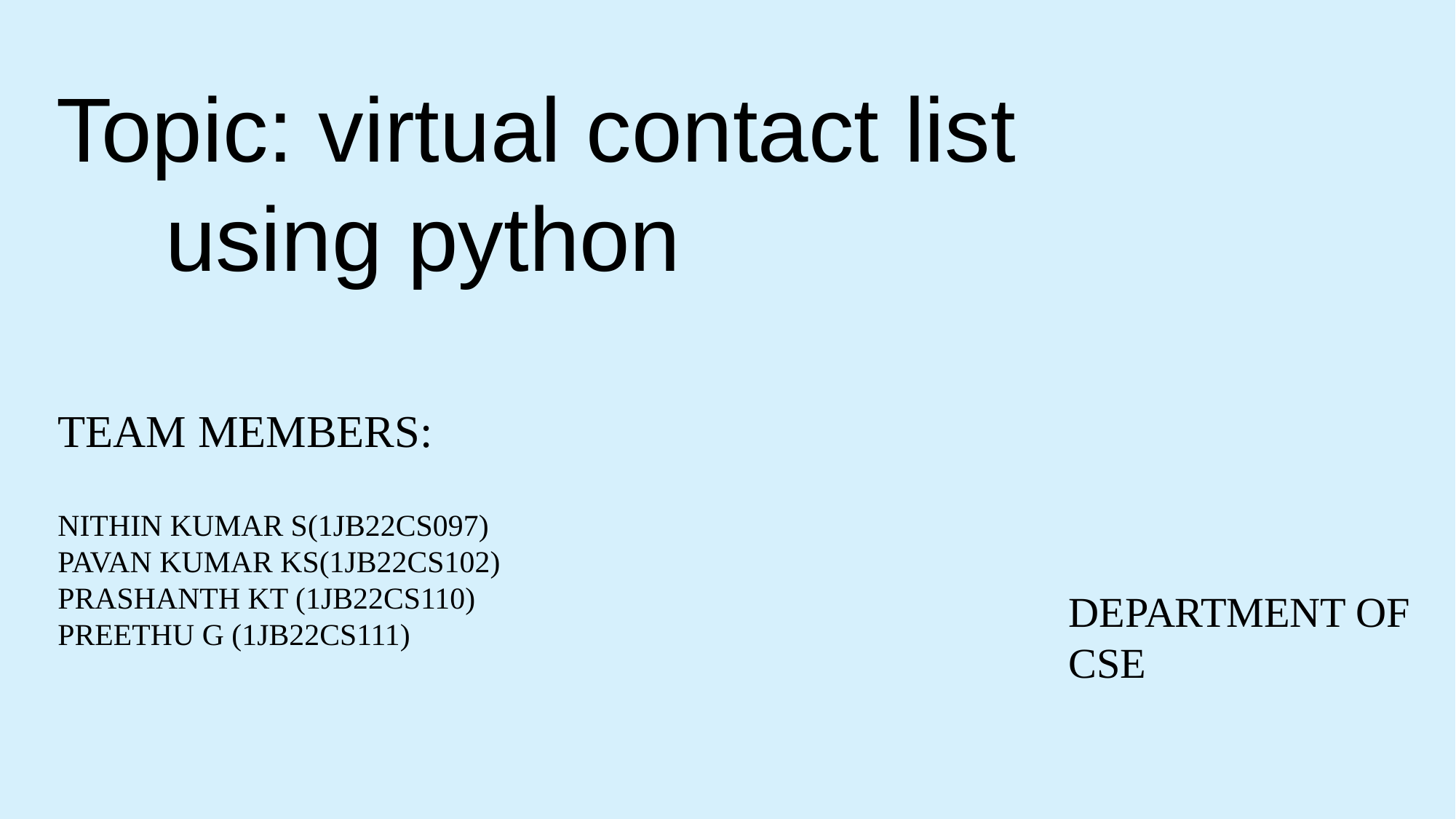

Topic: virtual contact list 					using python
TEAM MEMBERS:
NITHIN KUMAR S(1JB22CS097)
PAVAN KUMAR KS(1JB22CS102)
PRASHANTH KT (1JB22CS110)
PREETHU G (1JB22CS111)
DEPARTMENT OF CSE